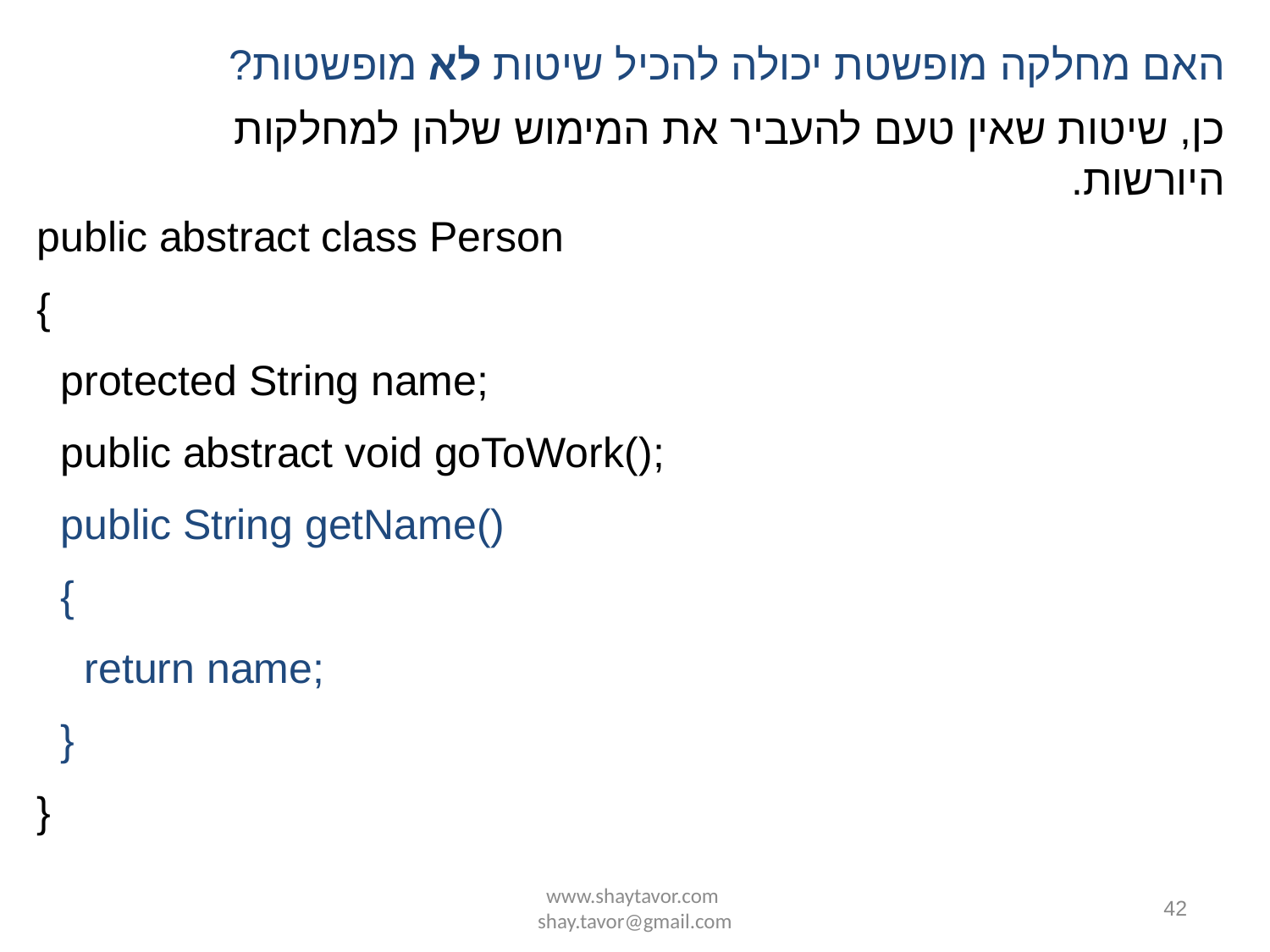

האם מחלקה מופשטת יכולה להכיל שיטות לא מופשטות?
כן, שיטות שאין טעם להעביר את המימוש שלהן למחלקות היורשות.
public abstract class Person
{
  protected String name;
  public abstract void goToWork();
  public String getName()
  {
    return name;
  }
}
www.shaytavor.com  shay.tavor@gmail.com
42